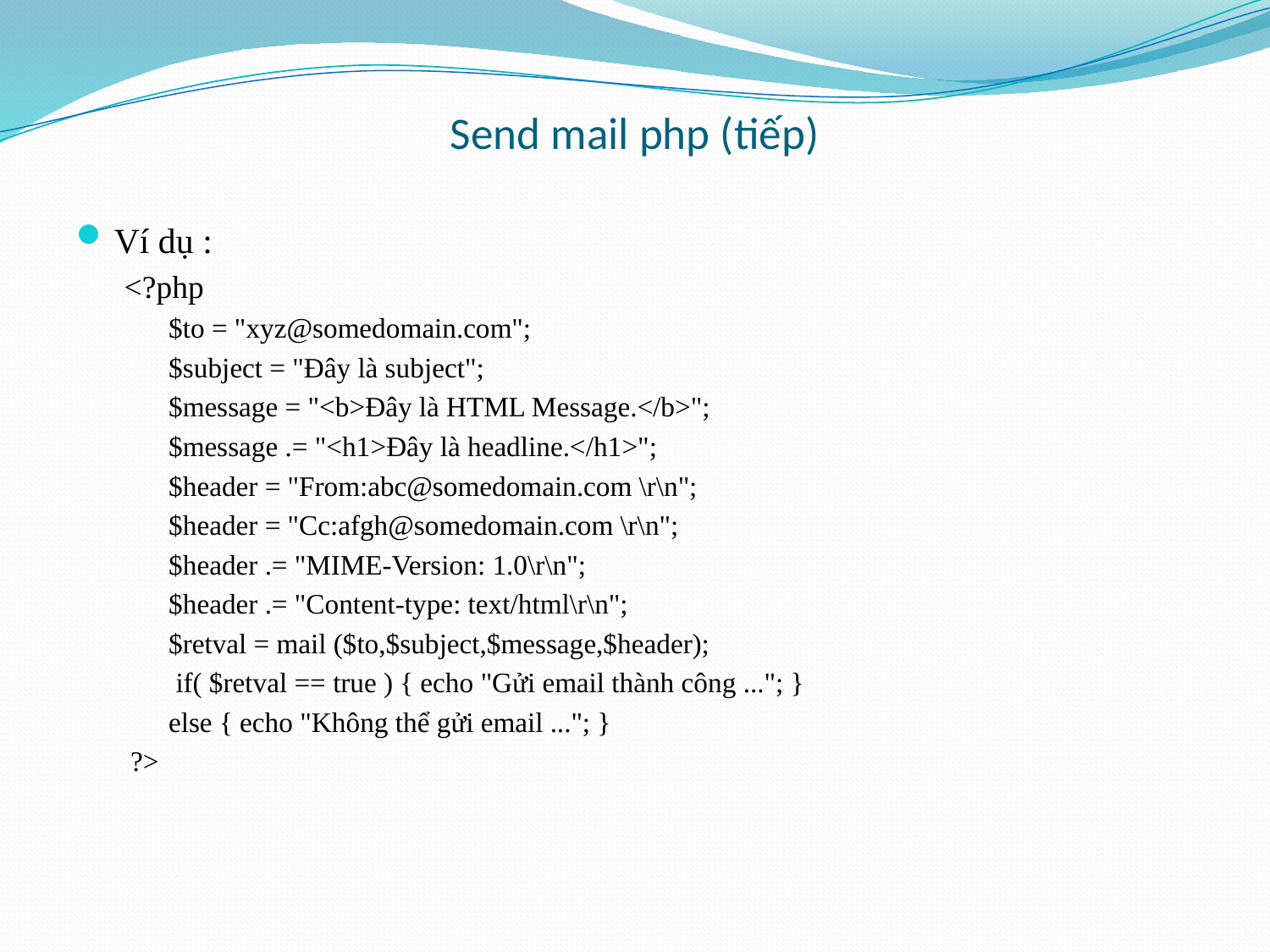

# Send mail php (tiếp)
Ví dụ :
      <?php
$to = "xyz@somedomain.com";
$subject = "Đây là subject";
$message = "<b>Đây là HTML Message.</b>";
$message .= "<h1>Đây là headline.</h1>";
$header = "From:abc@somedomain.com \r\n";
$header = "Cc:afgh@somedomain.com \r\n";
$header .= "MIME-Version: 1.0\r\n";
$header .= "Content-type: text/html\r\n";
$retval = mail ($to,$subject,$message,$header);
 if( $retval == true ) { echo "Gửi email thành công ..."; }
else { echo "Không thể gửi email ..."; }
?>